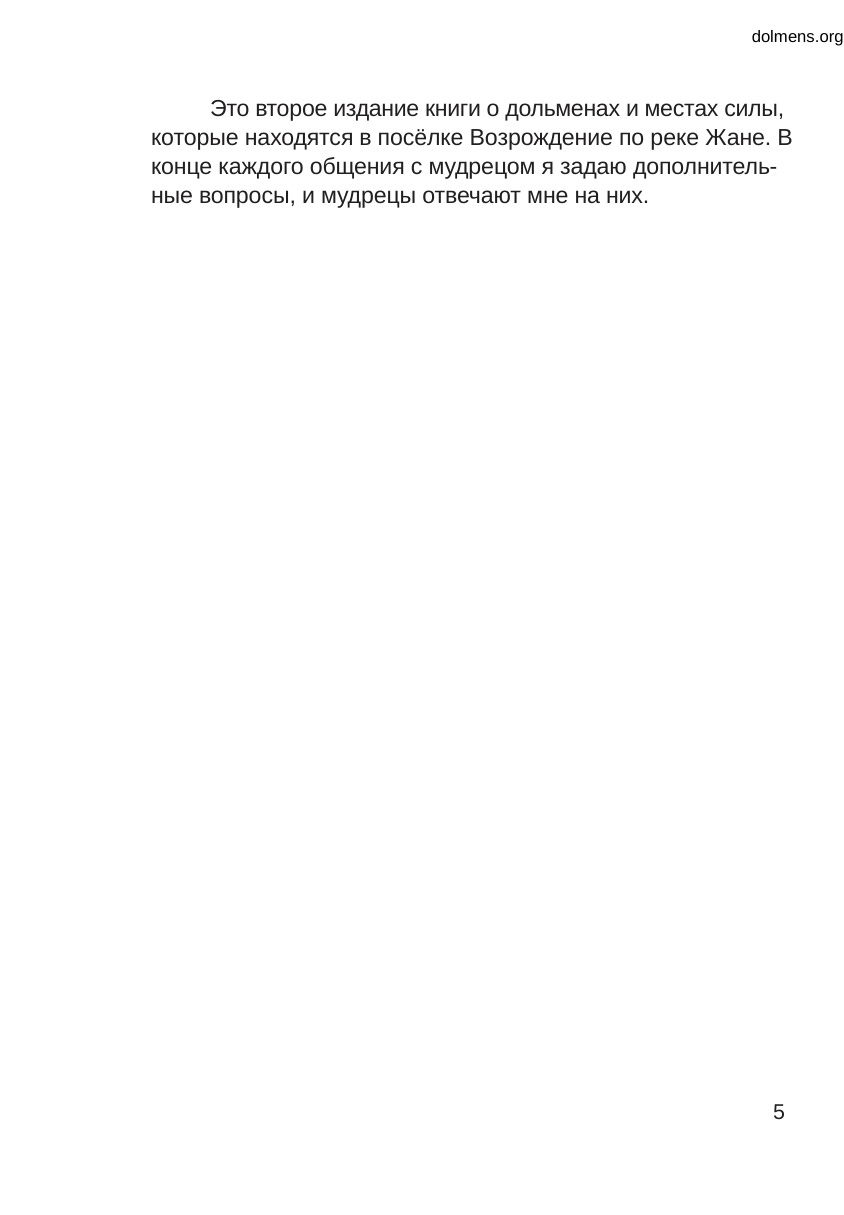

dolmens.org

Это второе издание книги о дольменах и местах силы,
которые находятся в посёлке Возрождение по реке Жане. В
конце каждого общения с мудрецом я задаю дополнитель-
ные вопросы, и мудрецы отвечают мне на них.

5